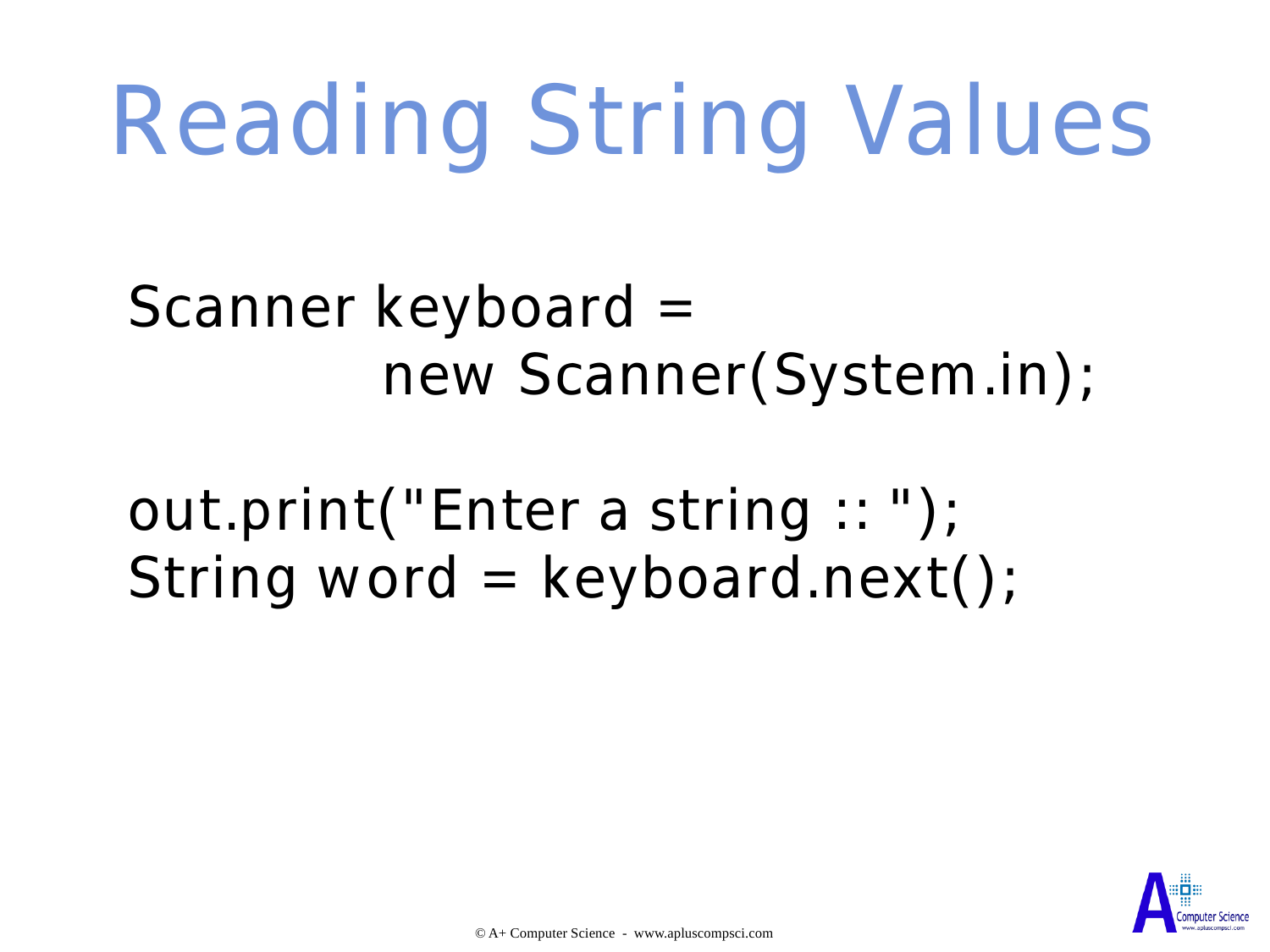

Reading String Values

Scanner keyboard =
		new Scanner(System.in);

out.print("Enter a string :: ");
String word = keyboard.next();

© A+ Computer Science  -  www.apluscompsci.com